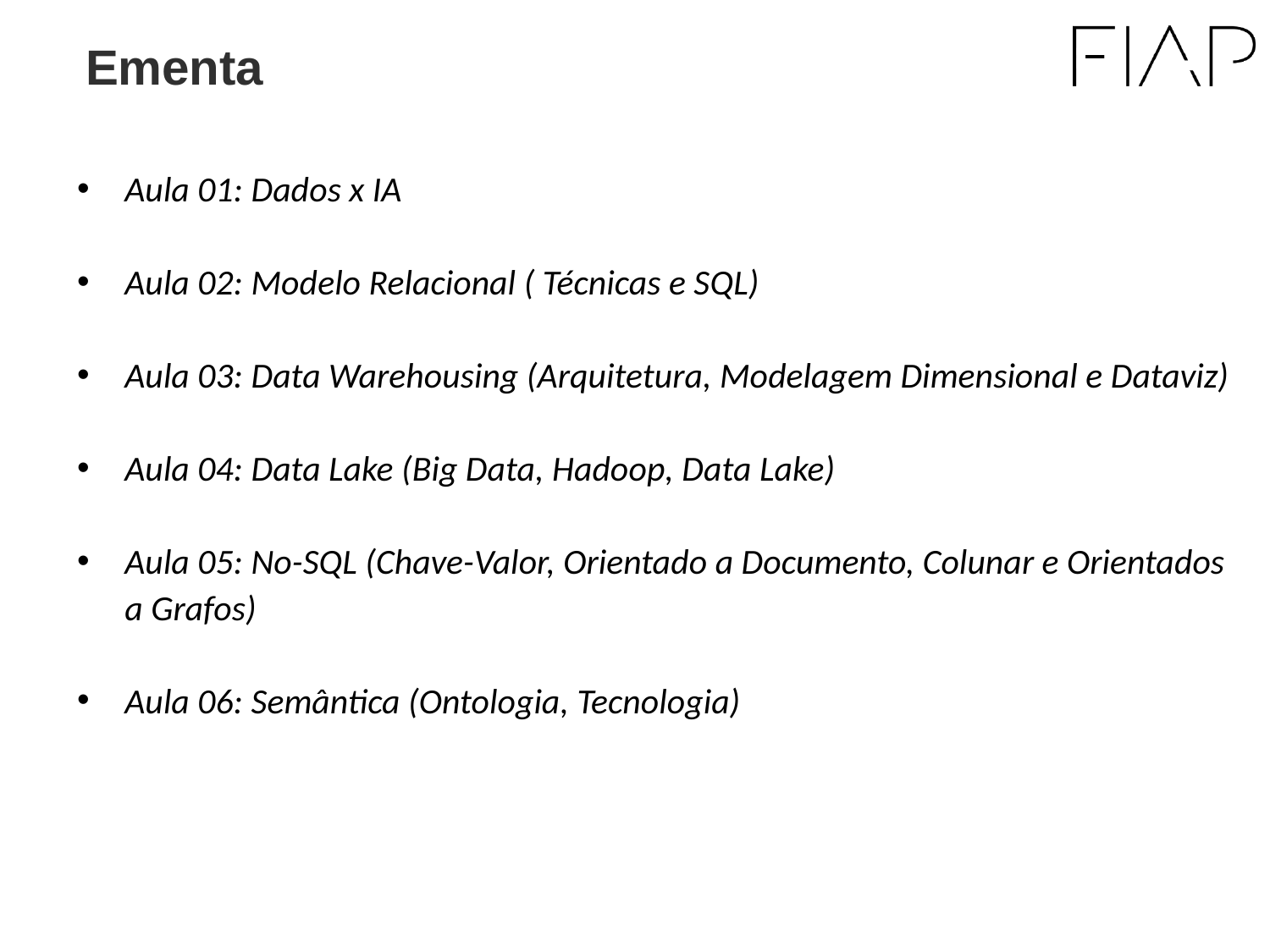

Ementa
Aula 01: Dados x IA

Aula 02: Modelo Relacional ( Técnicas e SQL)

Aula 03: Data Warehousing (Arquitetura, Modelagem Dimensional e Dataviz)

Aula 04: Data Lake (Big Data, Hadoop, Data Lake)

Aula 05: No-SQL (Chave-Valor, Orientado a Documento, Colunar e Orientados a Grafos)

Aula 06: Semântica (Ontologia, Tecnologia)